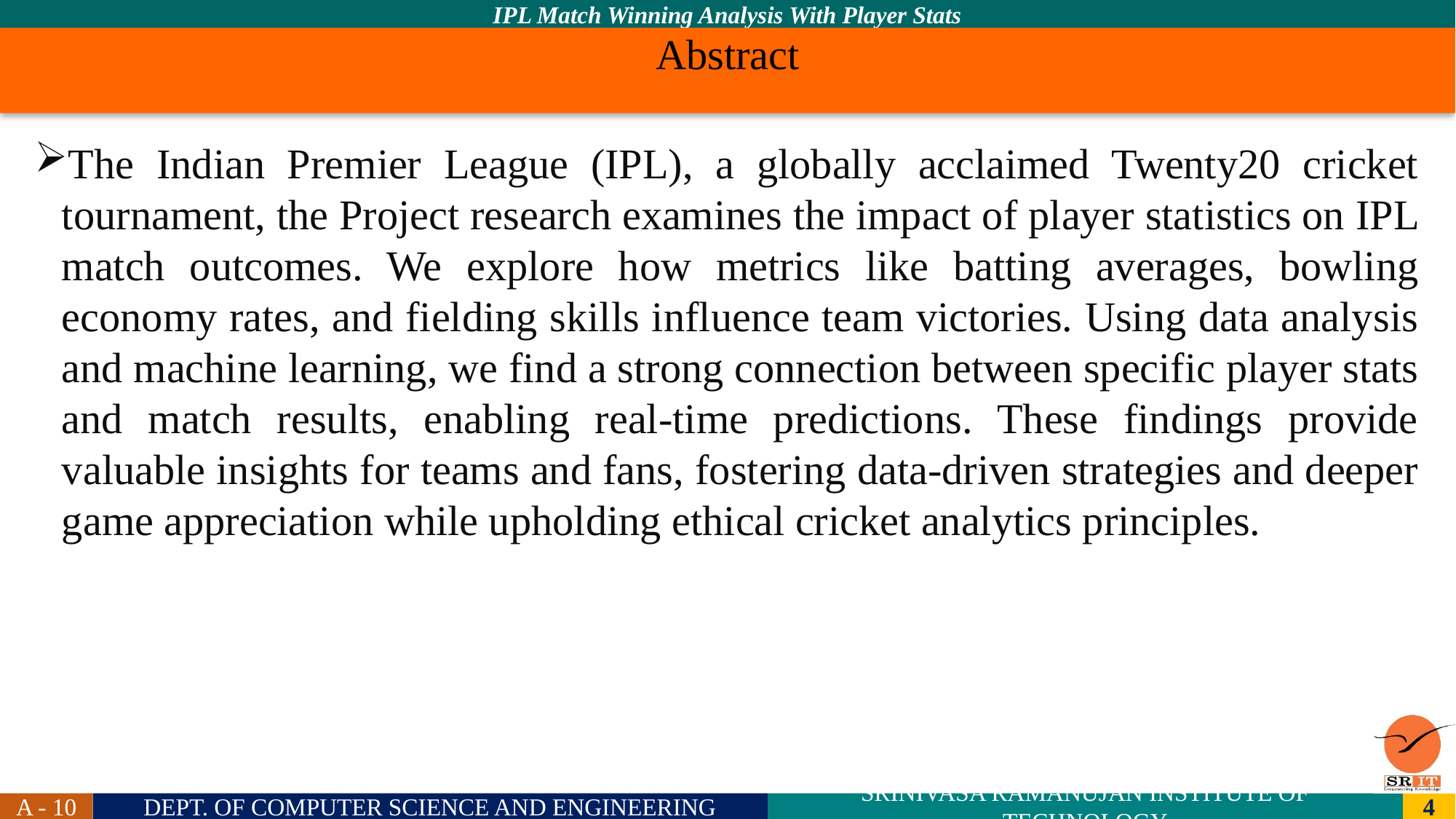

# Abstract
The Indian Premier League (IPL), a globally acclaimed Twenty20 cricket tournament, the Project research examines the impact of player statistics on IPL match outcomes. We explore how metrics like batting averages, bowling economy rates, and fielding skills influence team victories. Using data analysis and machine learning, we find a strong connection between specific player stats and match results, enabling real-time predictions. These findings provide valuable insights for teams and fans, fostering data-driven strategies and deeper game appreciation while upholding ethical cricket analytics principles.